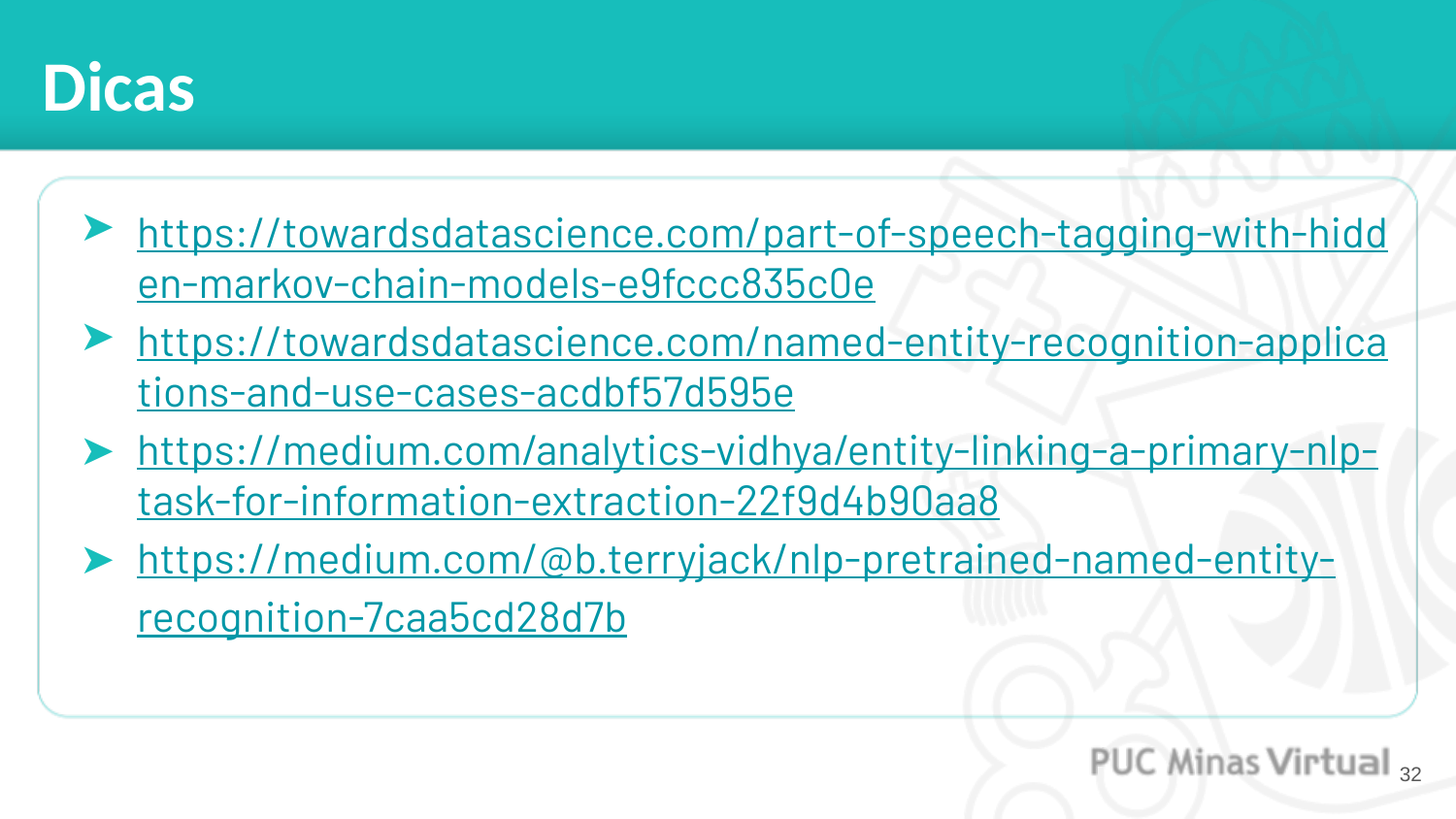

# Dicas
https://towardsdatascience.com/part-of-speech-tagging-with-hidden-markov-chain-models-e9fccc835c0e
https://towardsdatascience.com/named-entity-recognition-applications-and-use-cases-acdbf57d595e
https://medium.com/analytics-vidhya/entity-linking-a-primary-nlp-task-for-information-extraction-22f9d4b90aa8
https://medium.com/@b.terryjack/nlp-pretrained-named-entity-recognition-7caa5cd28d7b

32